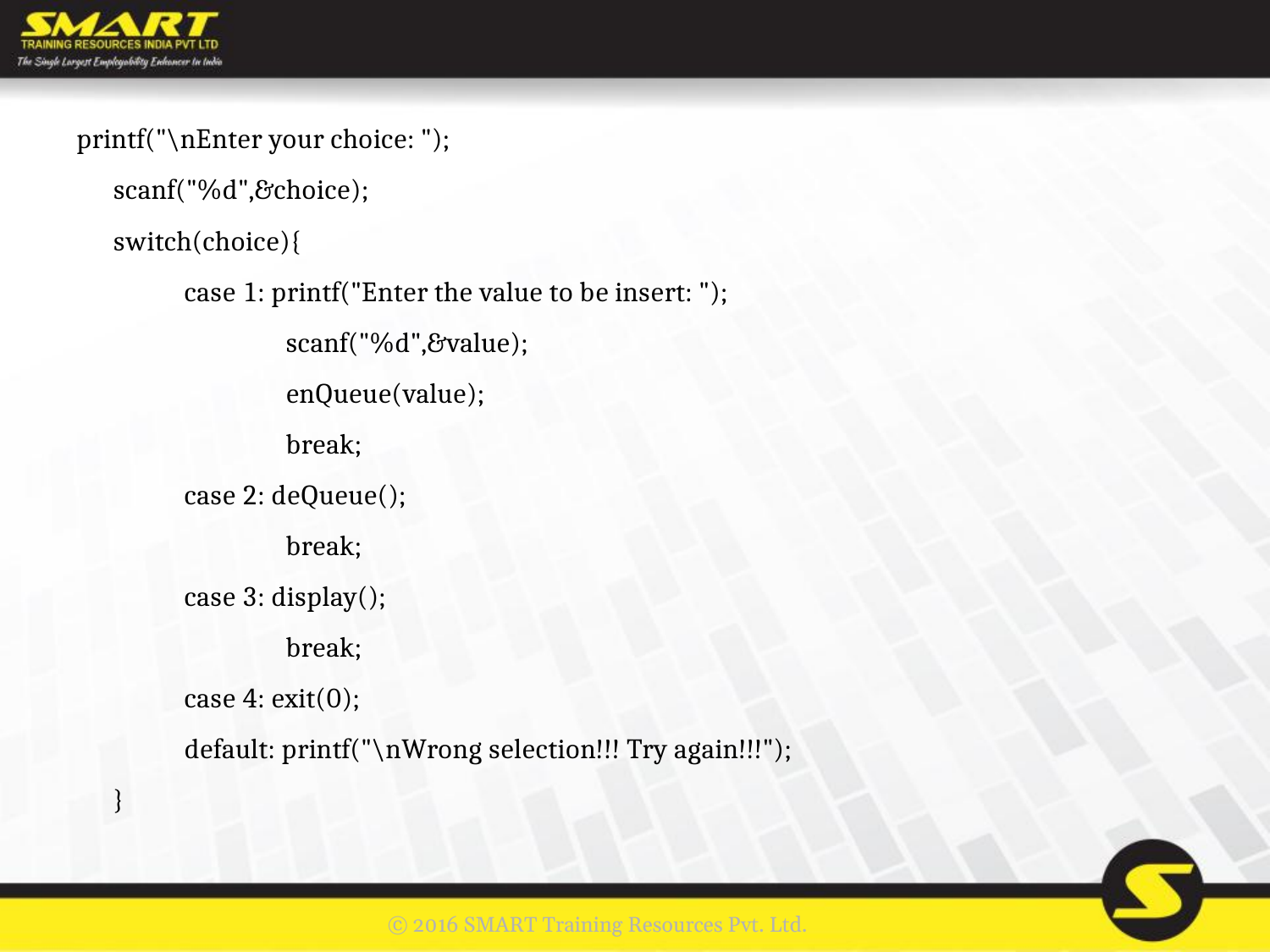

printf("\nEnter your choice: ");
      scanf("%d",&choice);
      switch(choice){
	 case 1: printf("Enter the value to be insert: ");
		 scanf("%d",&value);
		 enQueue(value);
		 break;
	 case 2: deQueue();
		 break;
	 case 3: display();
		 break;
	 case 4: exit(0);
	 default: printf("\nWrong selection!!! Try again!!!");
      }
© 2016 SMART Training Resources Pvt. Ltd.